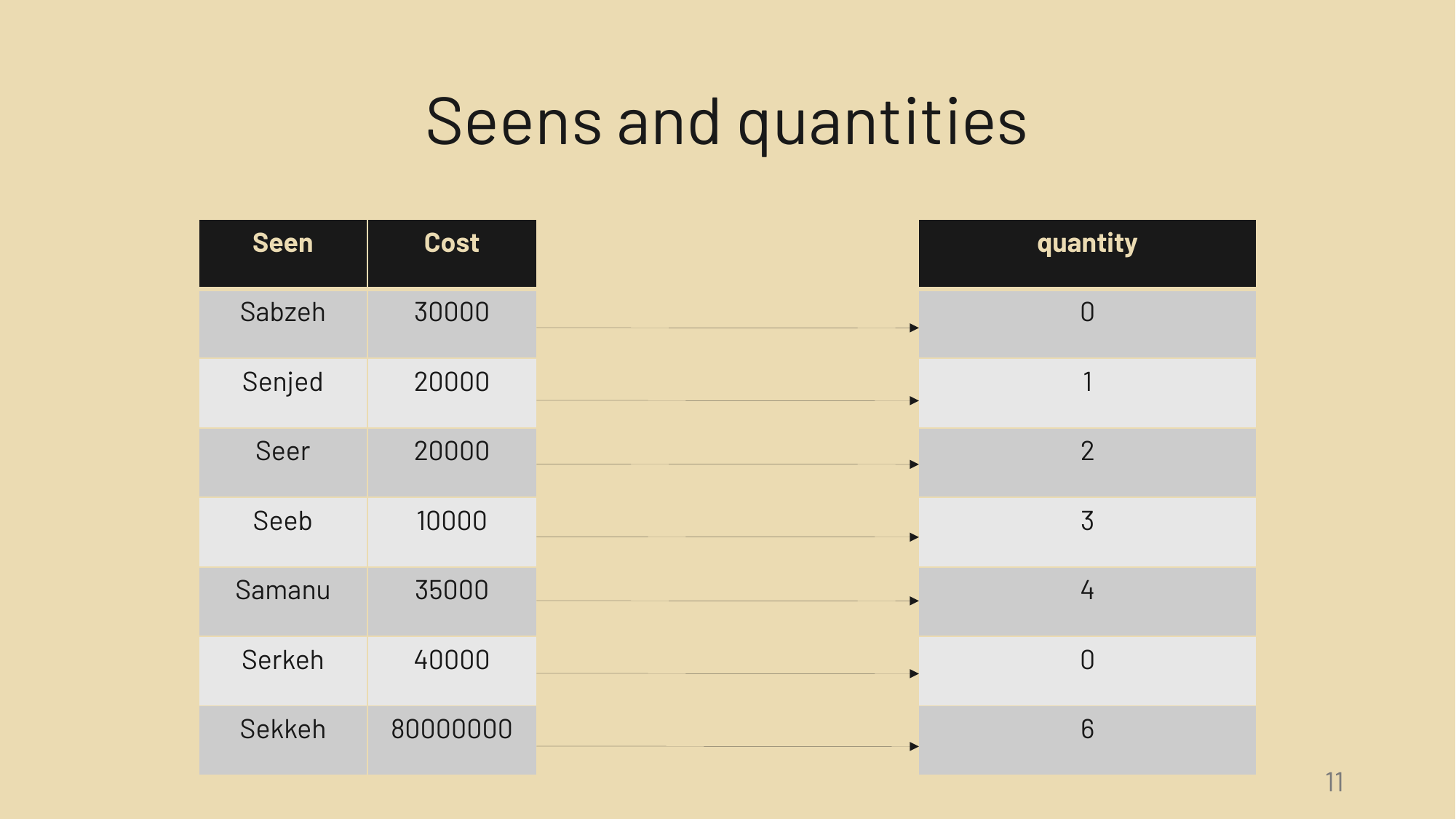

# Seens and quantities
| Seen | Cost |
| --- | --- |
| Sabzeh | 30000 |
| Senjed | 20000 |
| Seer | 20000 |
| Seeb | 10000 |
| Samanu | 35000 |
| Serkeh | 40000 |
| Sekkeh | 80000000 |
| quantity |
| --- |
| 0 |
| 1 |
| 2 |
| 3 |
| 4 |
| 0 |
| 6 |
11